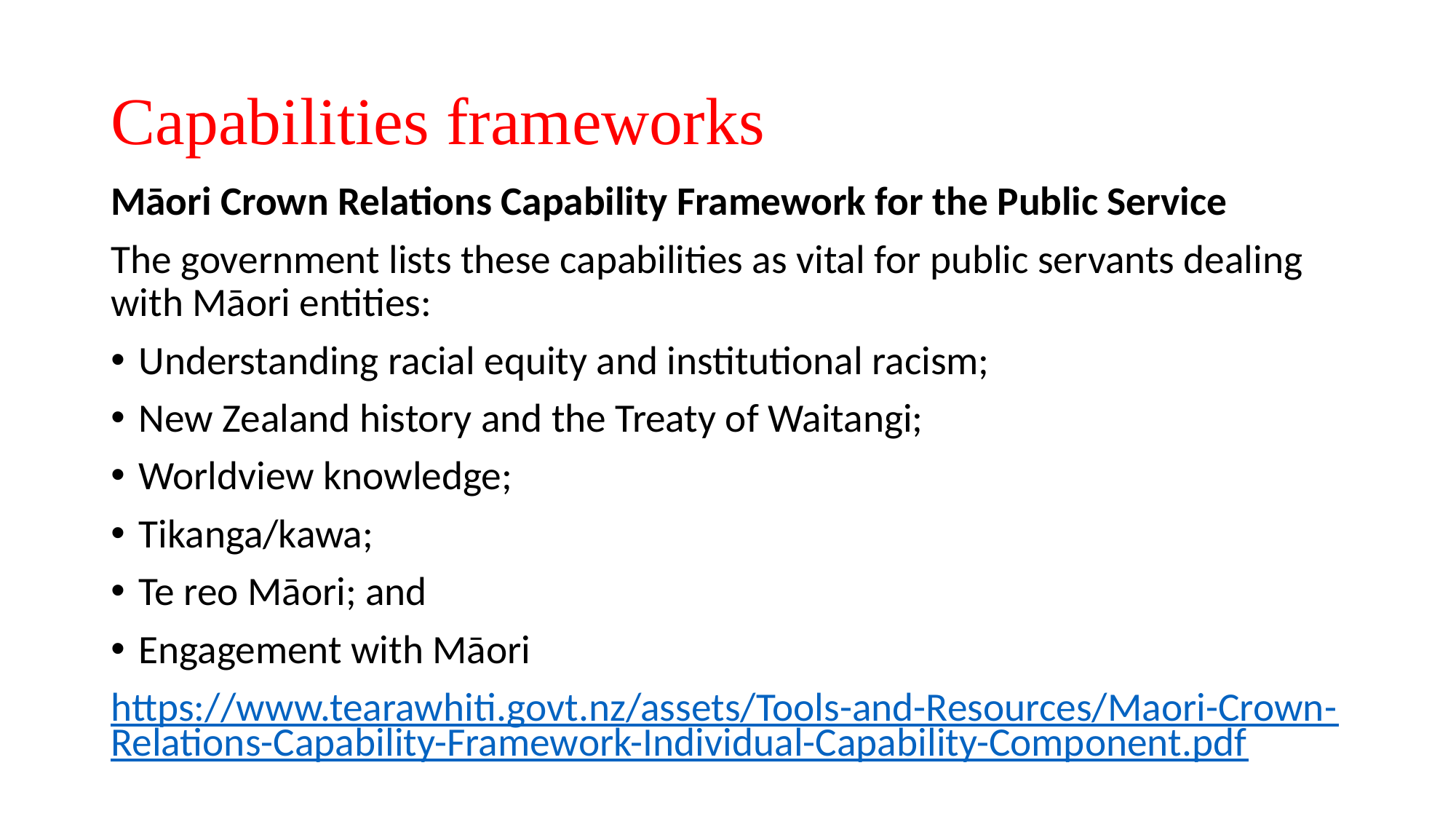

# Capabilities frameworks
Māori Crown Relations Capability Framework for the Public Service
The government lists these capabilities as vital for public servants dealing with Māori entities:
Understanding racial equity and institutional racism;
New Zealand history and the Treaty of Waitangi;
Worldview knowledge;
Tikanga/kawa;
Te reo Māori; and
Engagement with Māori
https://www.tearawhiti.govt.nz/assets/Tools-and-Resources/Maori-Crown-Relations-Capability-Framework-Individual-Capability-Component.pdf